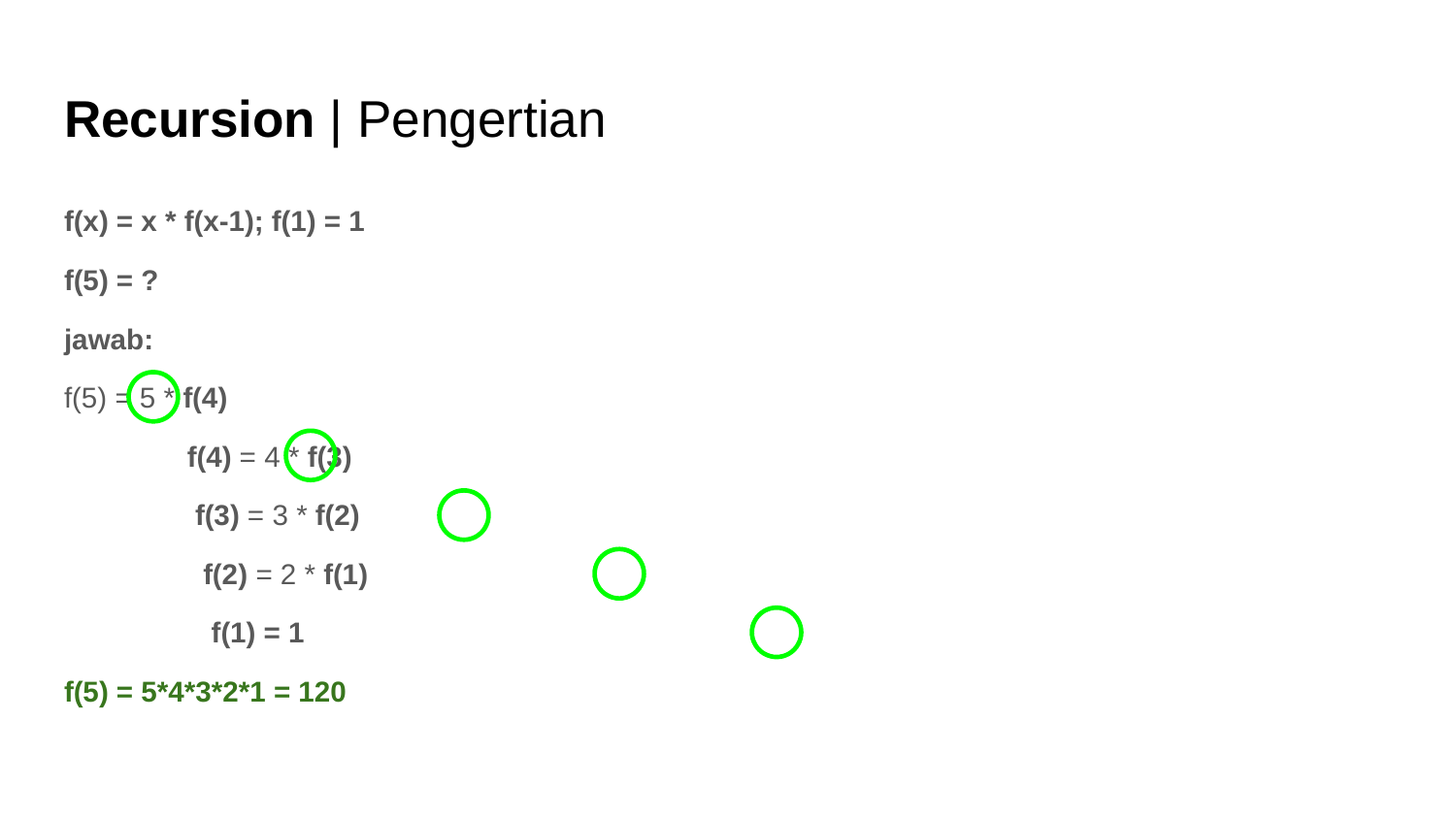

# Recursion | Pengertian
f(x) = x * f(x-1); f(1) = 1
f(5) = ?
jawab:
f(5) = 5 * f(4)
		 f(4) = 4 * f(3)
				  f(3) = 3 * f(2)
						   f(2) = 2 * f(1)
								    f(1) = 1
f(5) = 5*4*3*2*1 = 120